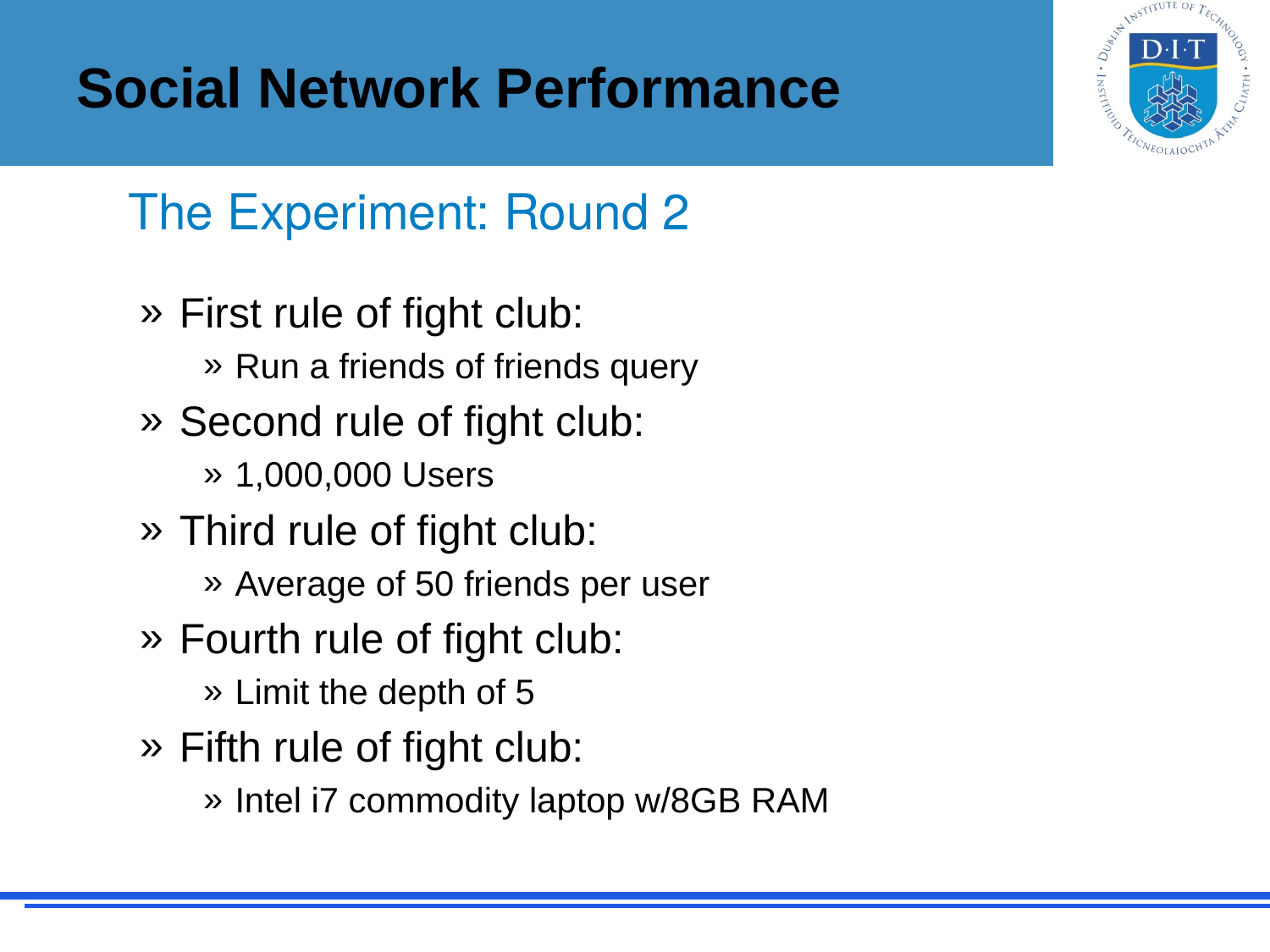

# Social Network Performance

The Experiment: Round 2

First rule of fight club:
Run a friends of friends query
Second rule of fight club:
1,000,000 Users
Third rule of fight club:
Average of 50 friends per user
Fourth rule of fight club:
Limit the depth of 5
Fifth rule of fight club:
Intel i7 commodity laptop w/8GB RAM